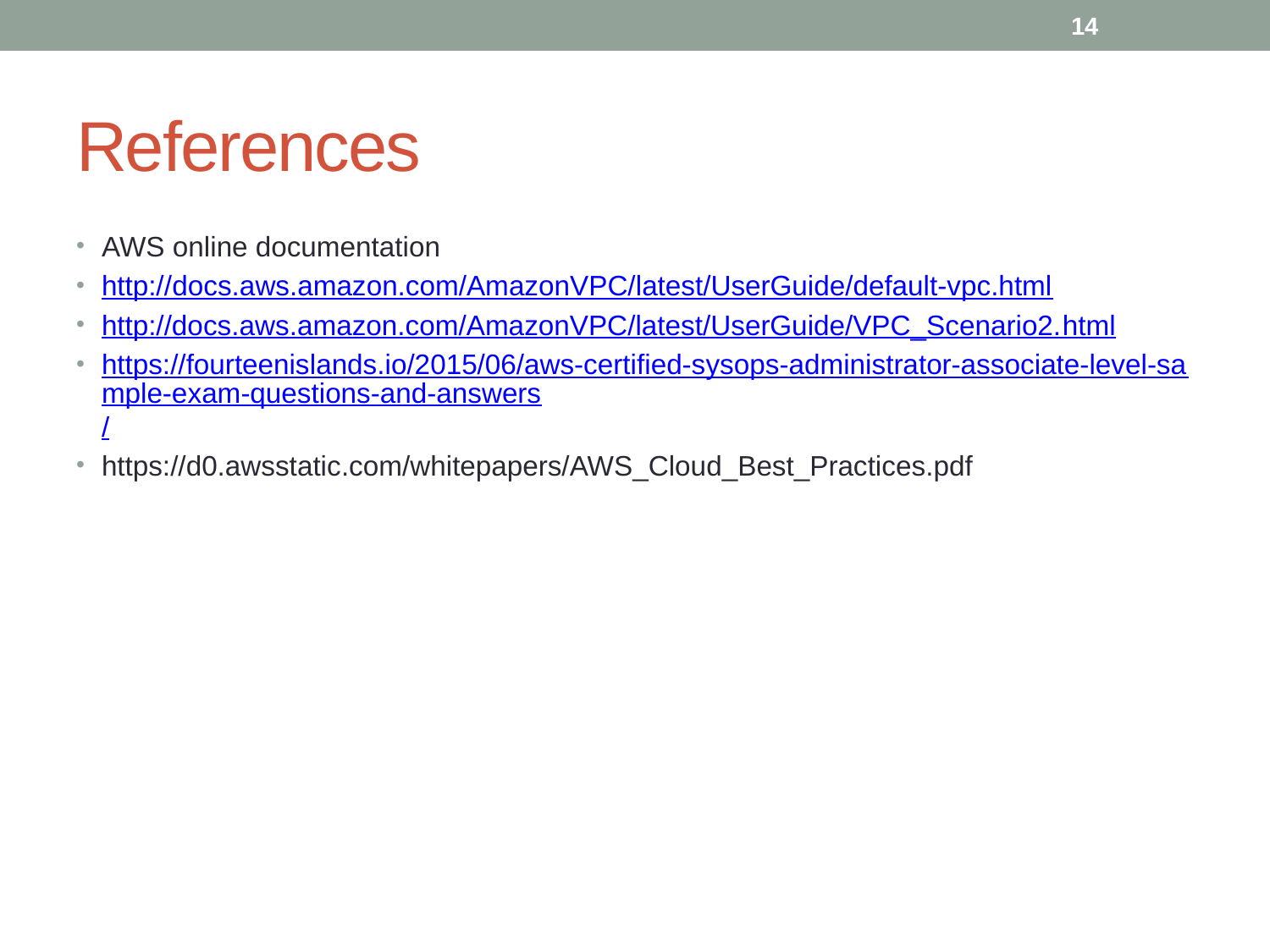

14
# References
AWS online documentation
http://docs.aws.amazon.com/AmazonVPC/latest/UserGuide/default-vpc.html
http://docs.aws.amazon.com/AmazonVPC/latest/UserGuide/VPC_Scenario2.html
https://fourteenislands.io/2015/06/aws-certified-sysops-administrator-associate-level-sample-exam-questions-and-answers/
https://d0.awsstatic.com/whitepapers/AWS_Cloud_Best_Practices.pdf